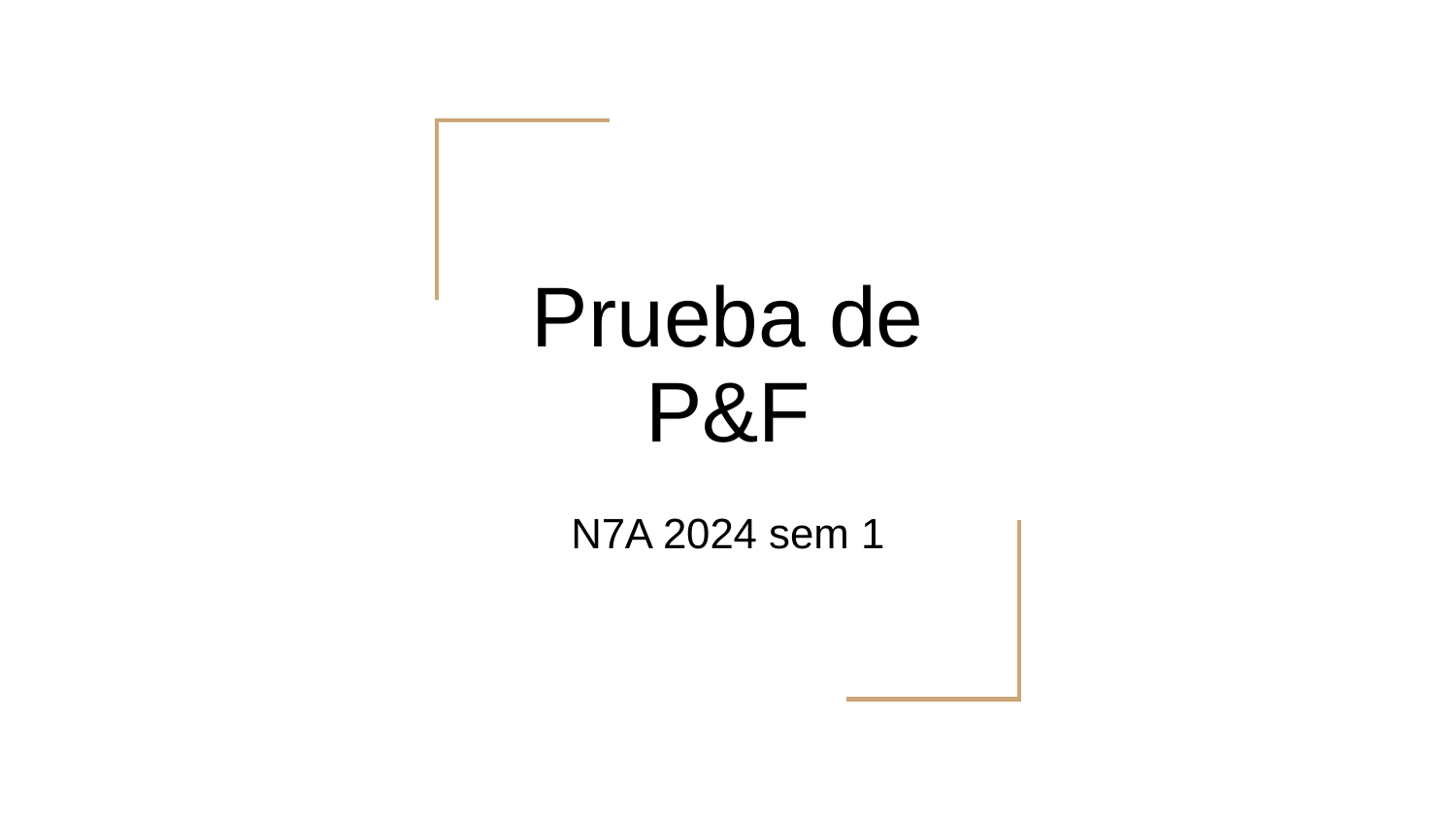

# Prueba de P&F
N7A 2024 sem 1